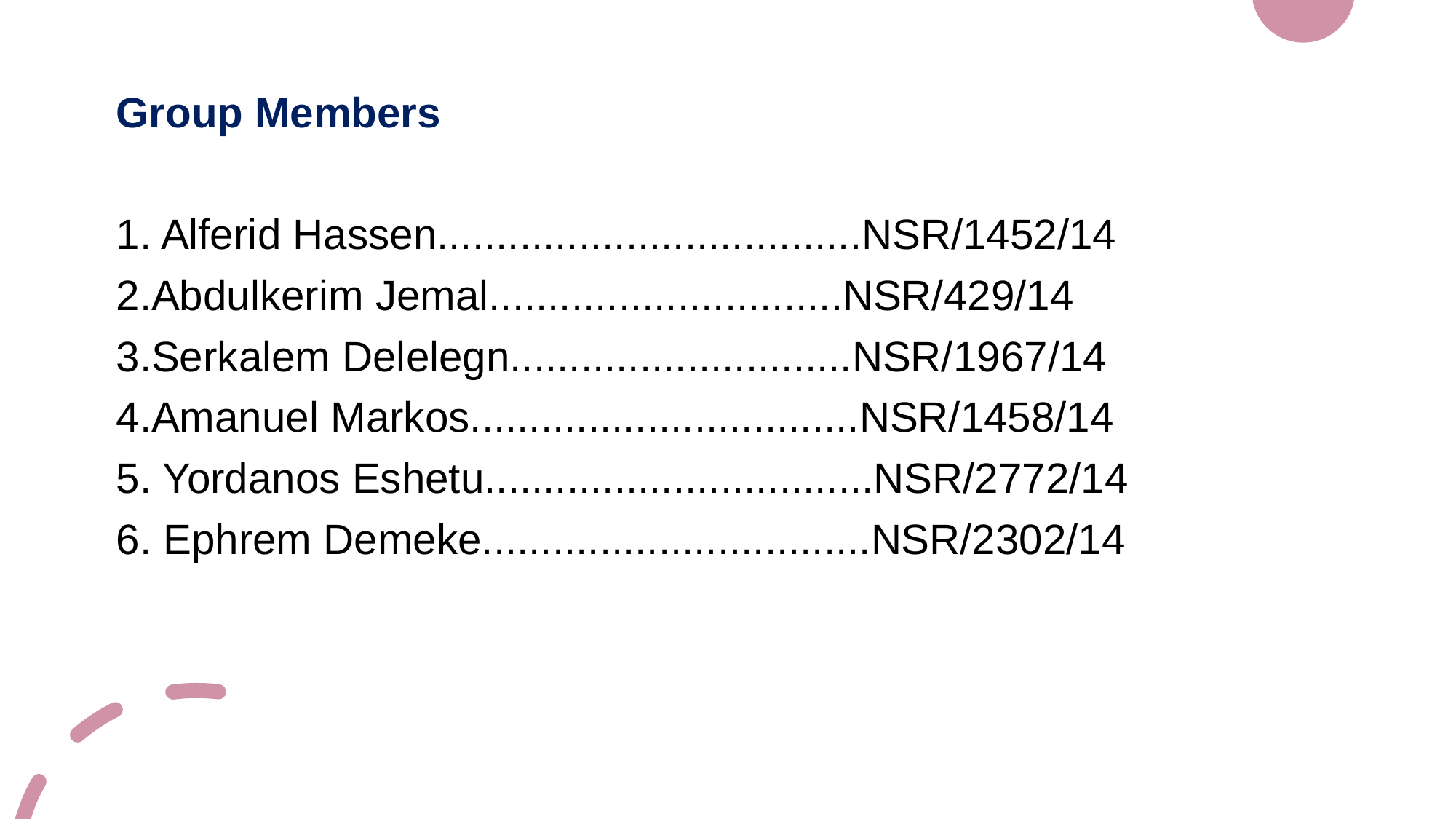

Group Members

1. Alferid Hassen....................................NSR/1452/14
2.Abdulkerim Jemal..............................NSR/429/14
3.Serkalem Delelegn.............................NSR/1967/14
4.Amanuel Markos.................................NSR/1458/14
5. Yordanos Eshetu.................................NSR/2772/14
6. Ephrem Demeke.................................NSR/2302/14